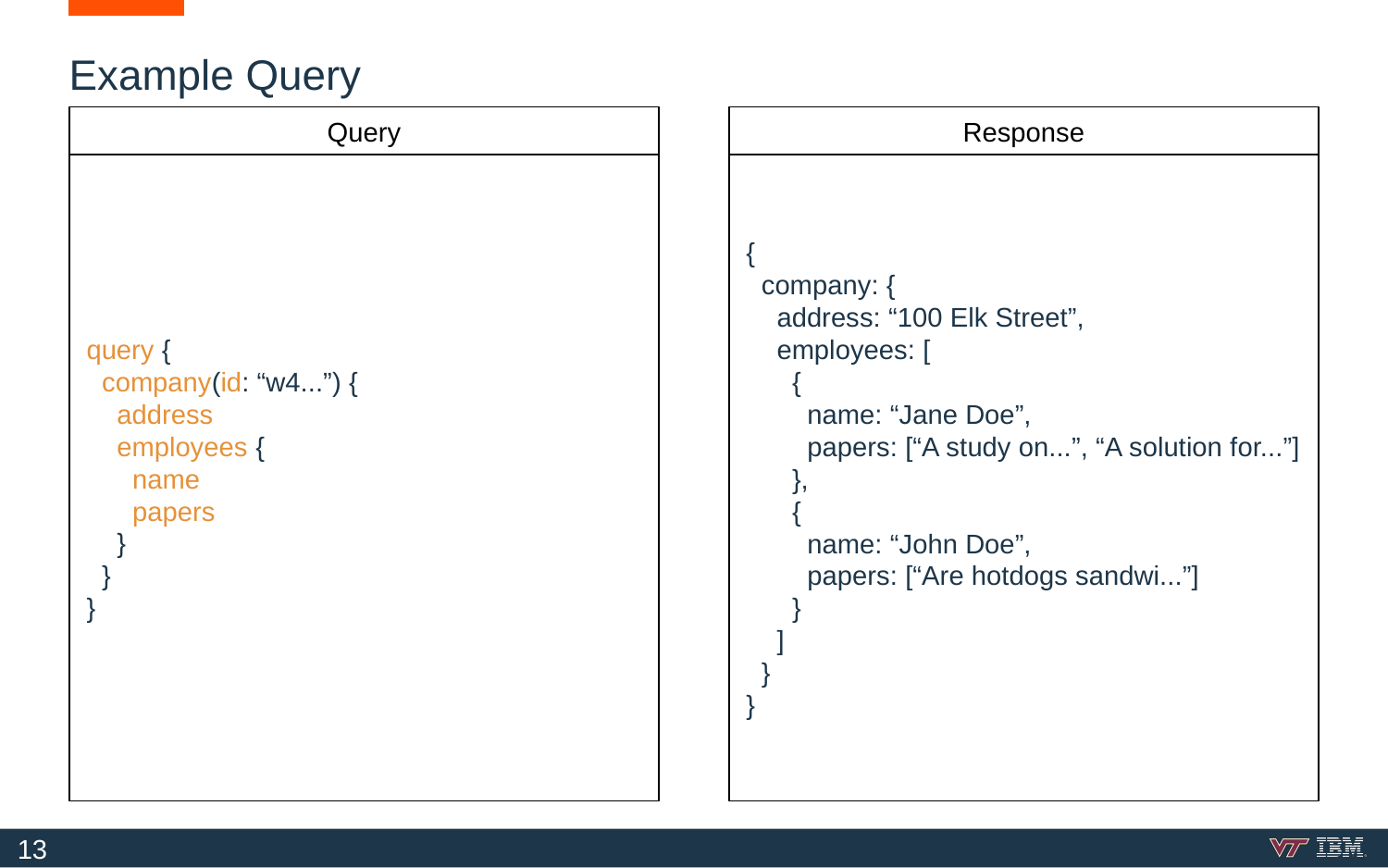

# Example Query
Query
Response
query {
  company(id: “w4...”) {
    address
    employees {
      name
      papers
    }
  }
}
{
  company: {
    address: “100 Elk Street”,
    employees: [
      {
        name: “Jane Doe”,
        papers: [“A study on...”, “A solution for...”]
      },
      {
        name: “John Doe”,
        papers: [“Are hotdogs sandwi...”]
      }
    ]
  }
}